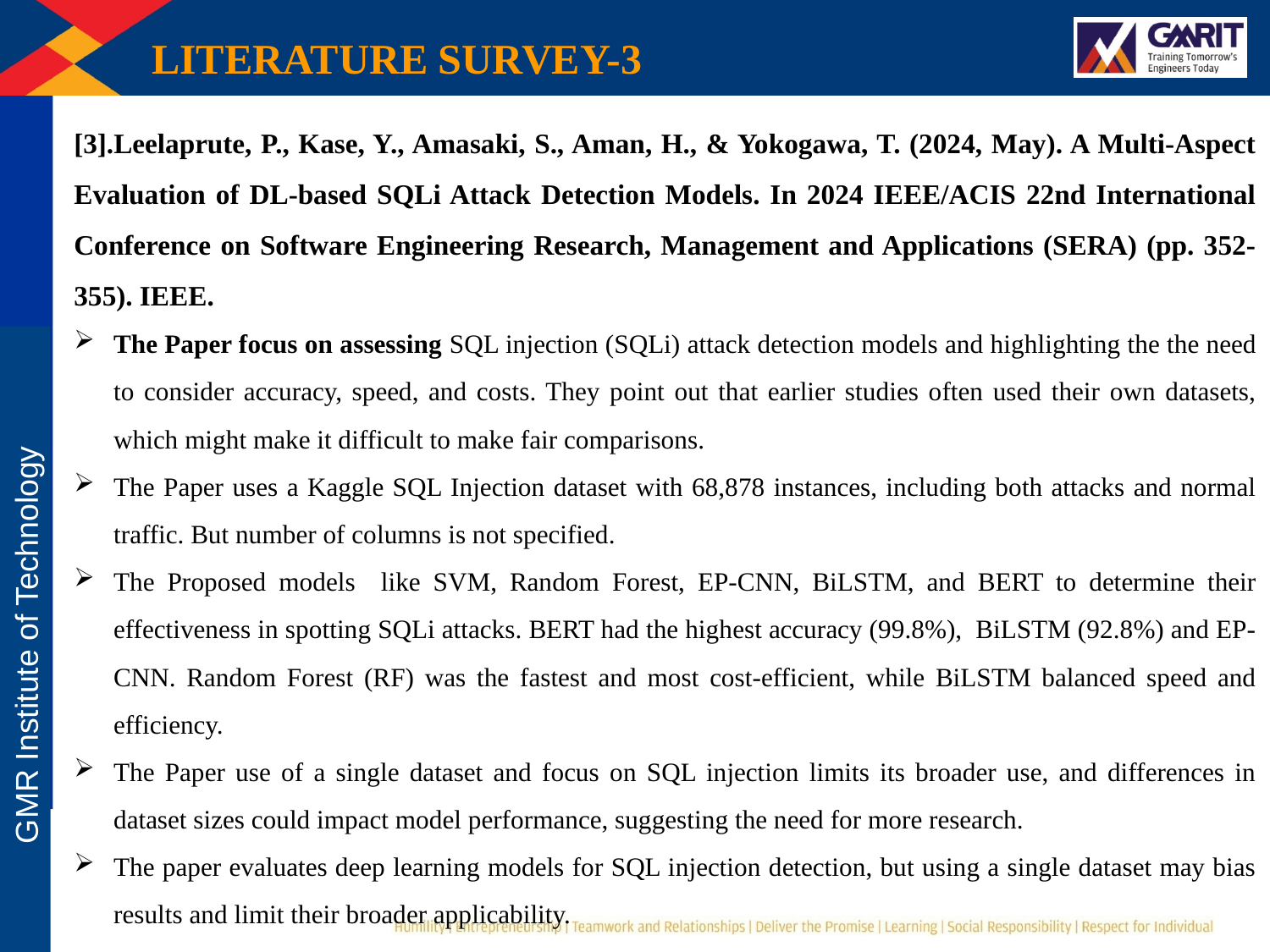

LITERATURE SURVEY-3
[3].Leelaprute, P., Kase, Y., Amasaki, S., Aman, H., & Yokogawa, T. (2024, May). A Multi-Aspect Evaluation of DL-based SQLi Attack Detection Models. In 2024 IEEE/ACIS 22nd International Conference on Software Engineering Research, Management and Applications (SERA) (pp. 352-355). IEEE.
The Paper focus on assessing SQL injection (SQLi) attack detection models and highlighting the the need to consider accuracy, speed, and costs. They point out that earlier studies often used their own datasets, which might make it difficult to make fair comparisons.
The Paper uses a Kaggle SQL Injection dataset with 68,878 instances, including both attacks and normal traffic. But number of columns is not specified.
The Proposed models  like SVM, Random Forest, EP-CNN, BiLSTM, and BERT to determine their effectiveness in spotting SQLi attacks. BERT had the highest accuracy (99.8%),  BiLSTM (92.8%) and EP-CNN. Random Forest (RF) was the fastest and most cost-efficient, while BiLSTM balanced speed and efficiency.
The Paper use of a single dataset and focus on SQL injection limits its broader use, and differences in dataset sizes could impact model performance, suggesting the need for more research.
The paper evaluates deep learning models for SQL injection detection, but using a single dataset may bias results and limit their broader applicability.